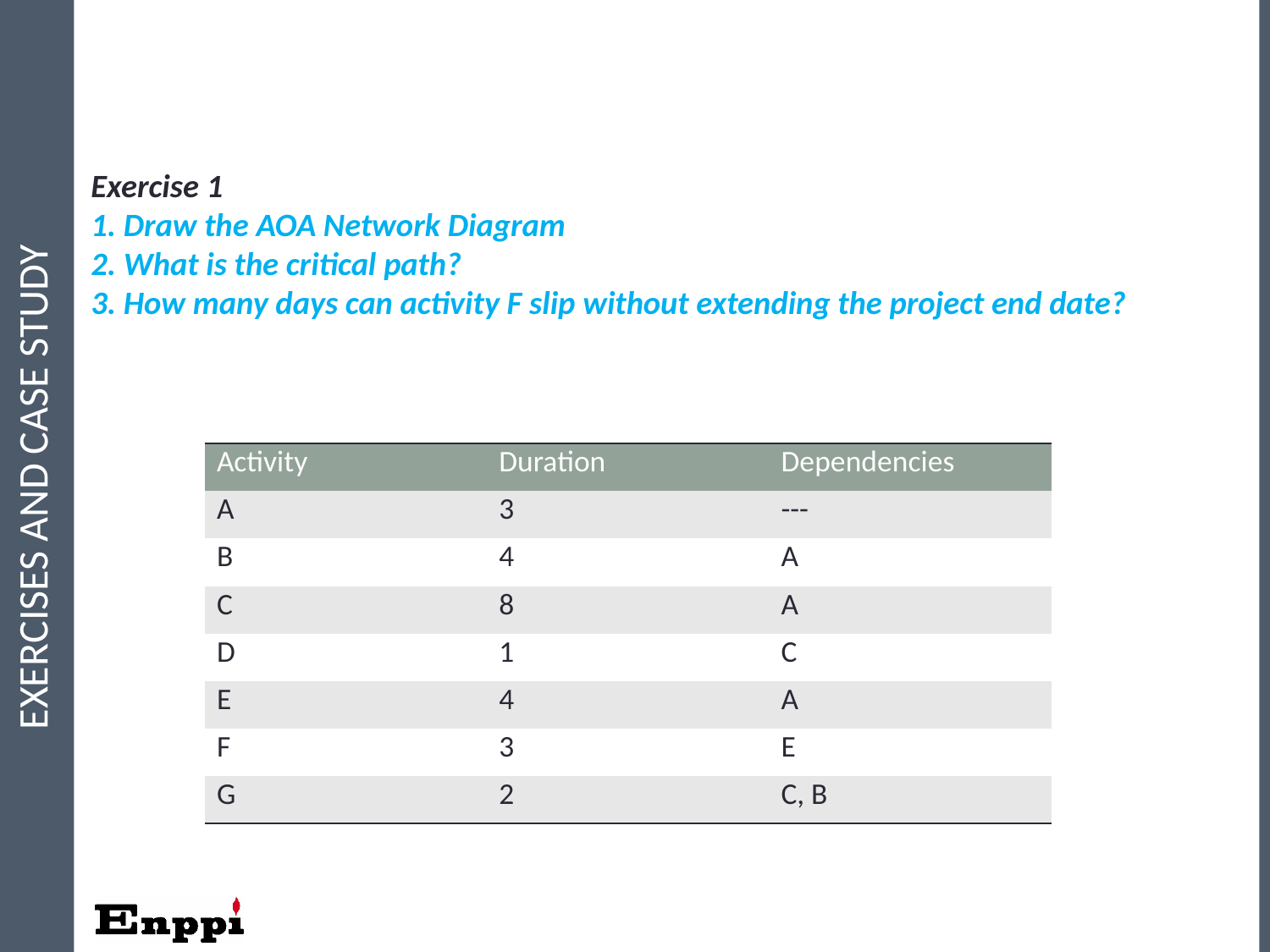

# EXERCISES AND CASE STUDY
132
Exercise 1
1. Draw the AOA Network Diagram
2. What is the critical path?
3. How many days can activity F slip without extending the project end date?
| Activity | Duration | Dependencies |
| --- | --- | --- |
| A | 3 | --- |
| B | 4 | A |
| C | 8 | A |
| D | 1 | C |
| E | 4 | A |
| F | 3 | E |
| G | 2 | C, B |